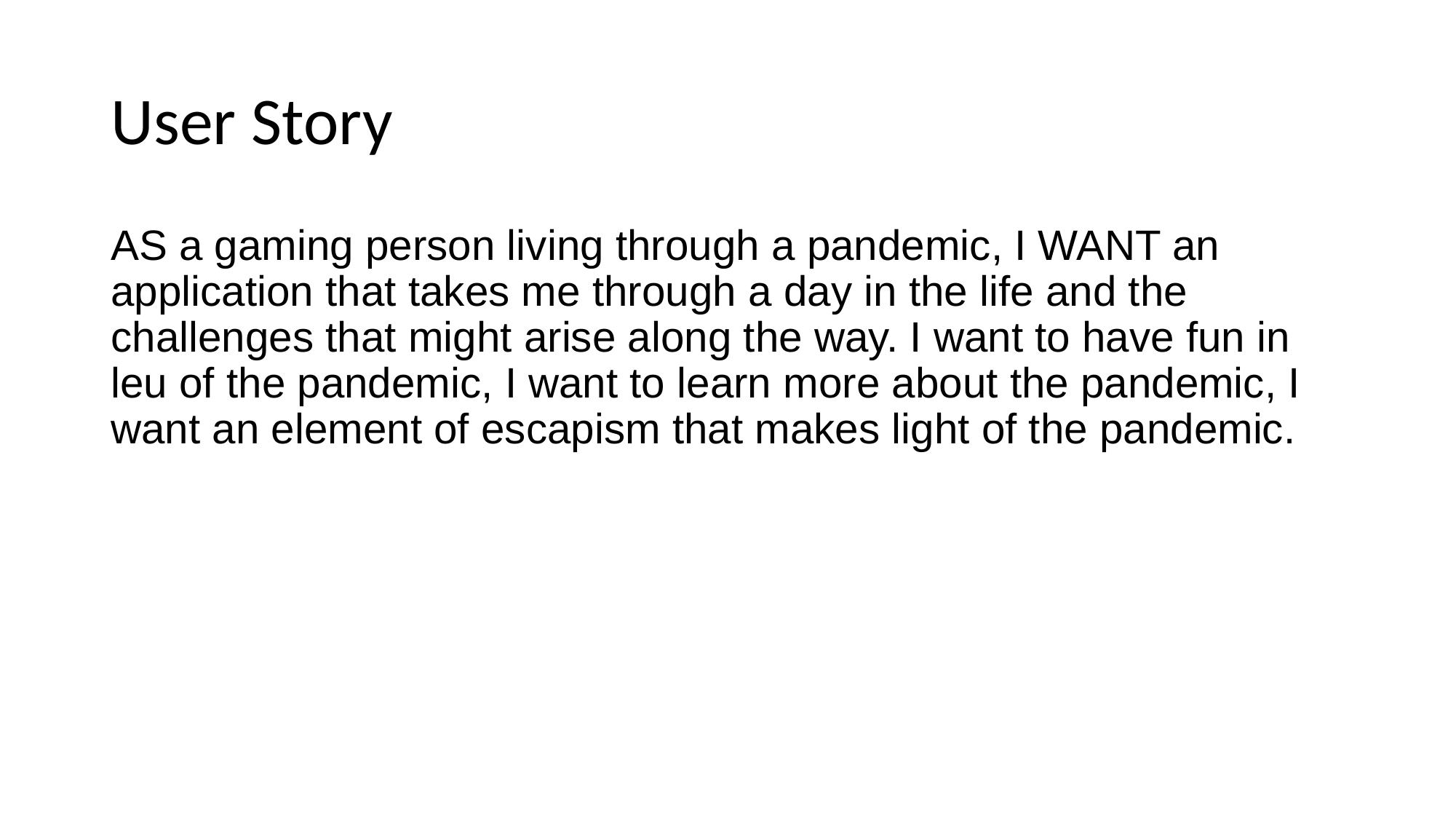

# User Story
AS a gaming person living through a pandemic, I WANT an application that takes me through a day in the life and the challenges that might arise along the way. I want to have fun in leu of the pandemic, I want to learn more about the pandemic, I want an element of escapism that makes light of the pandemic.